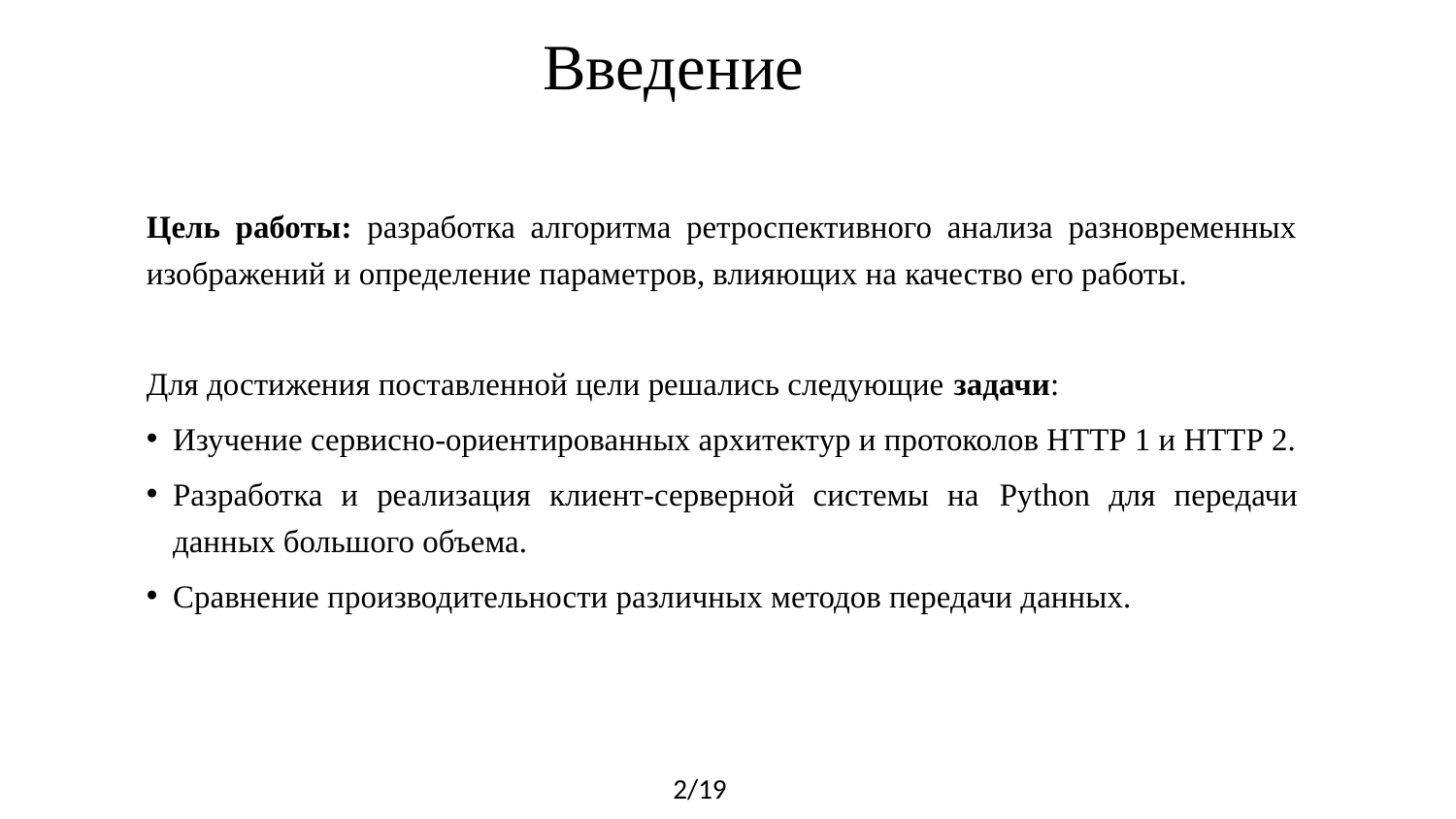

# Введение
Цель работы: разработка алгоритма ретроспективного анализа разновременных изображений и определение параметров, влияющих на качество его работы.

Для достижения поставленной цели решались следующие задачи:
﻿Изучение сервисно-ориентированных архитектур и протоколов НТТР 1 и НТТР 2.
﻿Разработка и реализация клиент-серверной системы на Python для передачи данных большого объема.
﻿Сравнение производительности различных методов передачи данных.

2/19